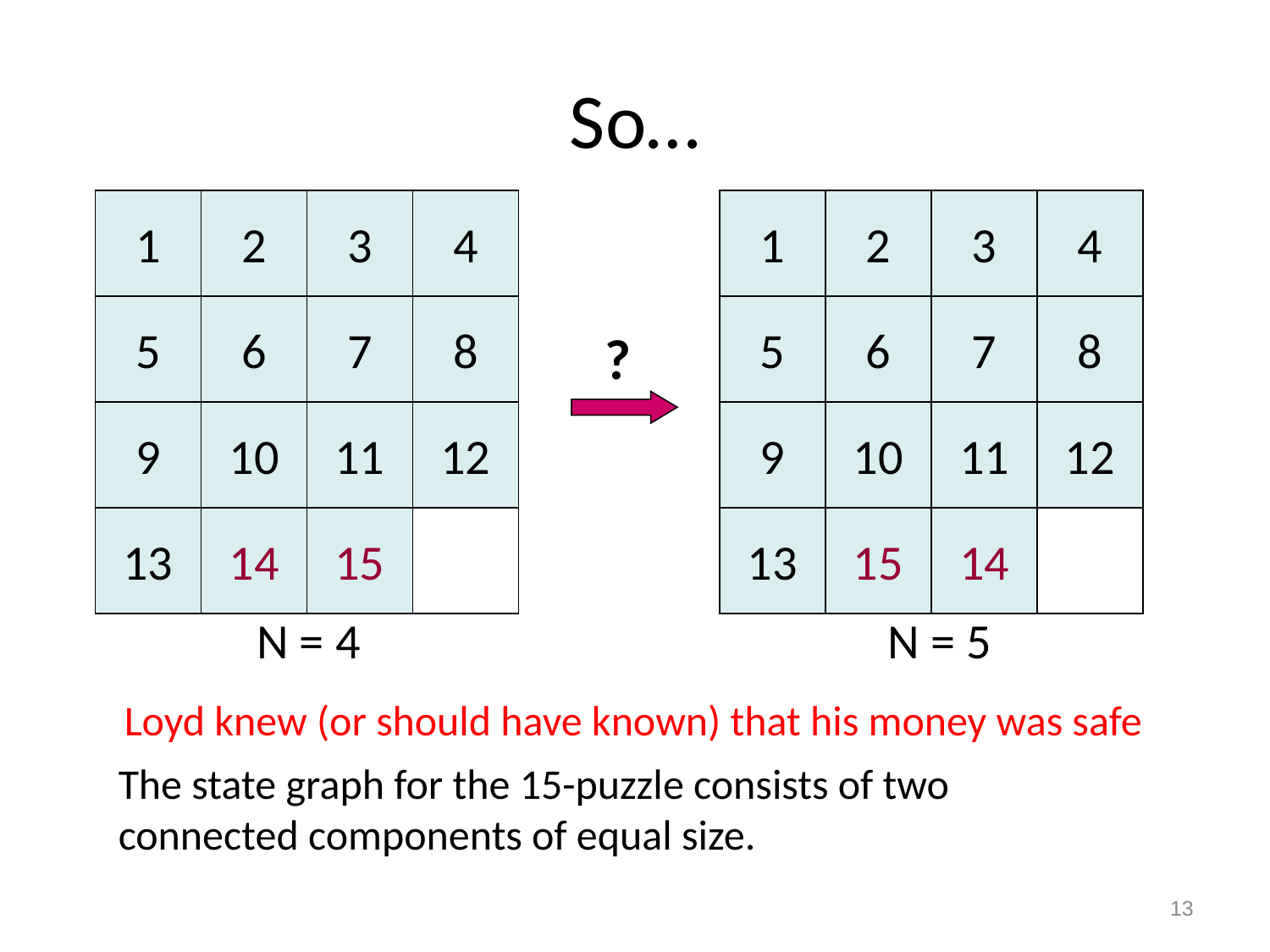

# So…

1
2
3
4
5
6
7
8
9
10
11
12
13
14
15
?

1
2
3
4
5
6
7
8
9
10
11
12
13
15
14
N = 4
N = 5
 Loyd knew (or should have known) that his money was safe

The state graph for the 15-puzzle consists of two connected components of equal size.

13